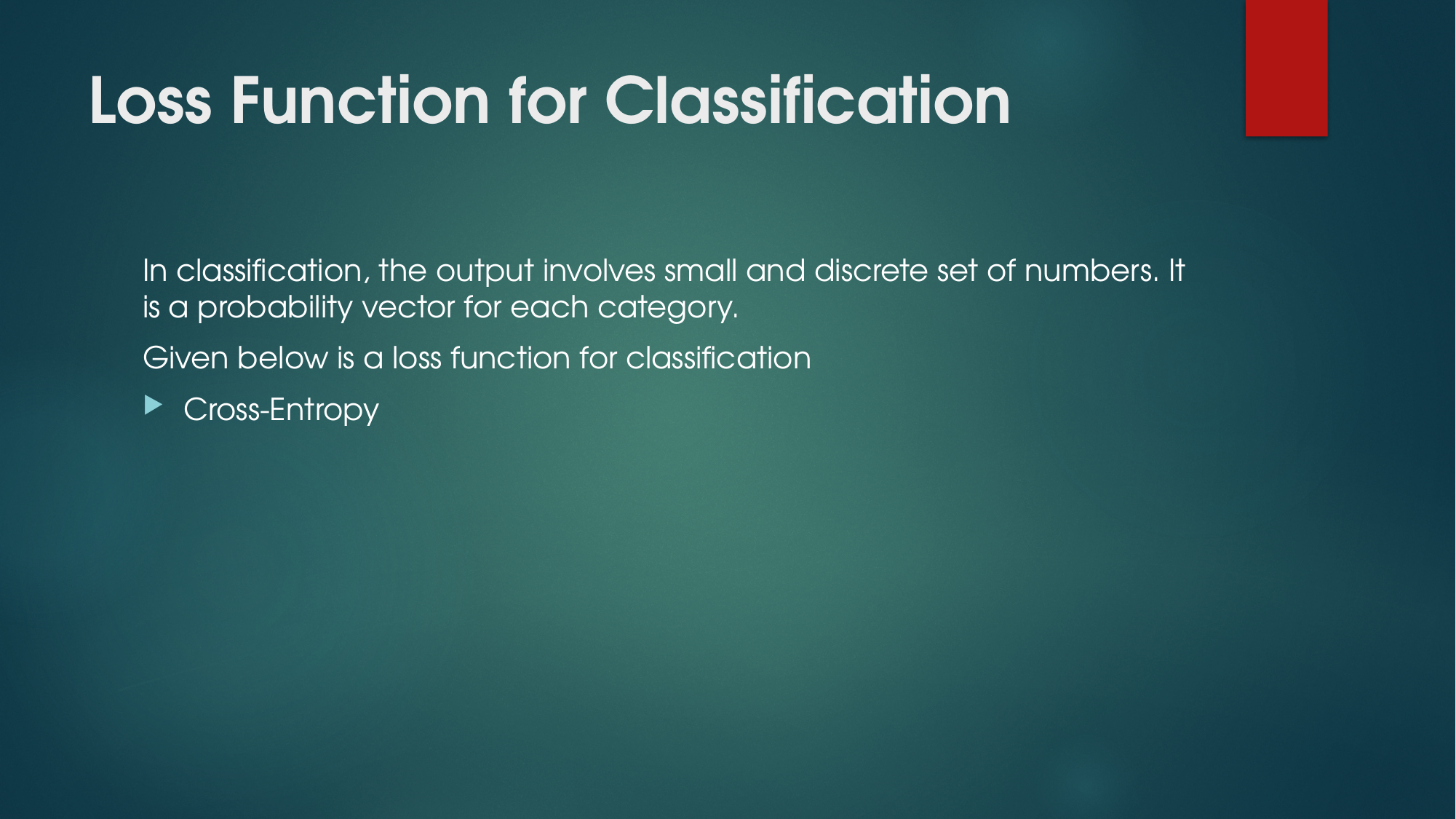

# Loss Function for Classification
In classification, the output involves small and discrete set of numbers. It is a probability vector for each category.
Given below is a loss function for classification
Cross-Entropy